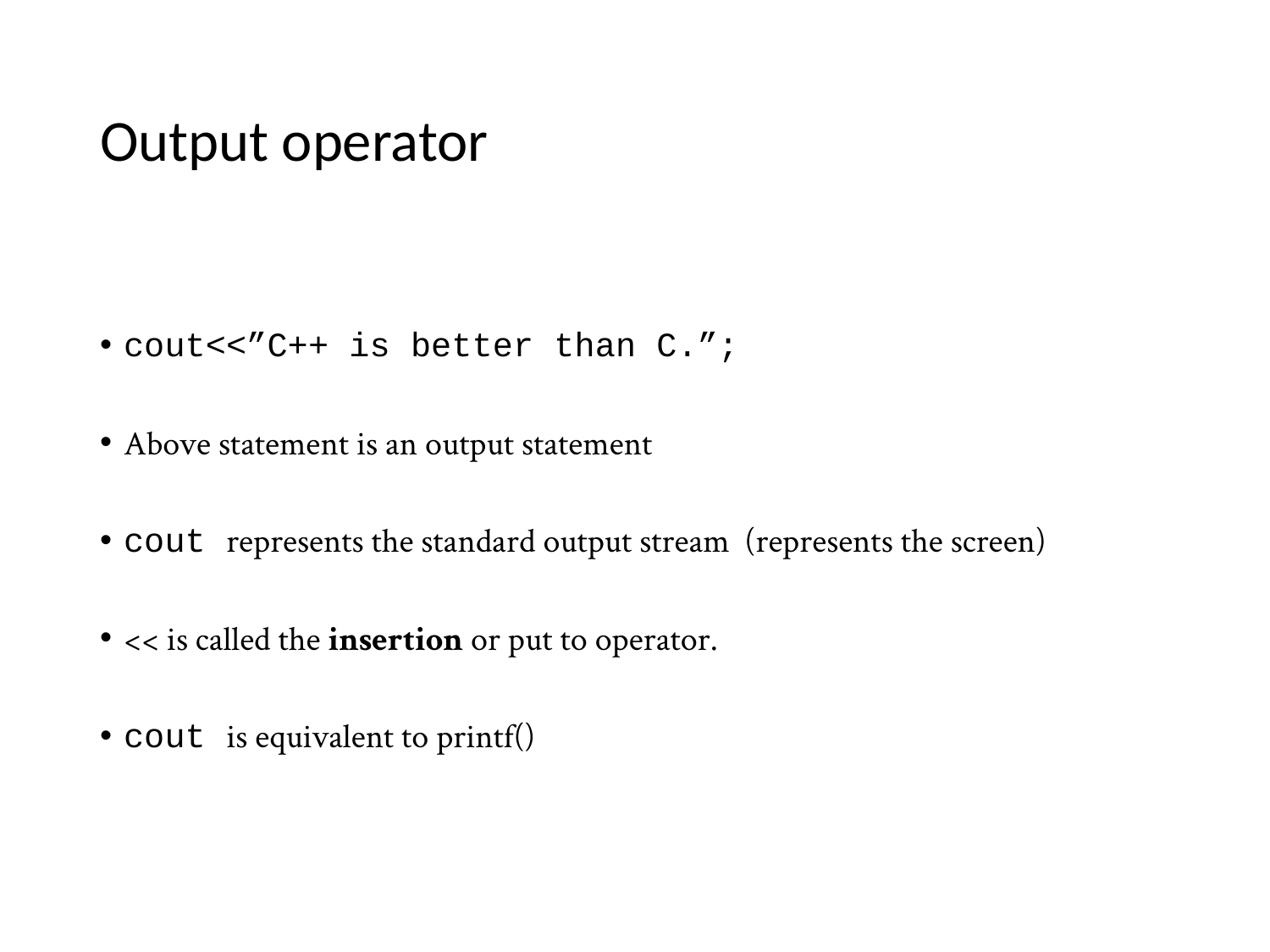

# Output operator

cout<<”C++ is better than C.”;

Above statement is an output statement

cout represents the standard output stream  (represents the screen)

<< is called the insertion or put to operator.

cout is equivalent to printf()